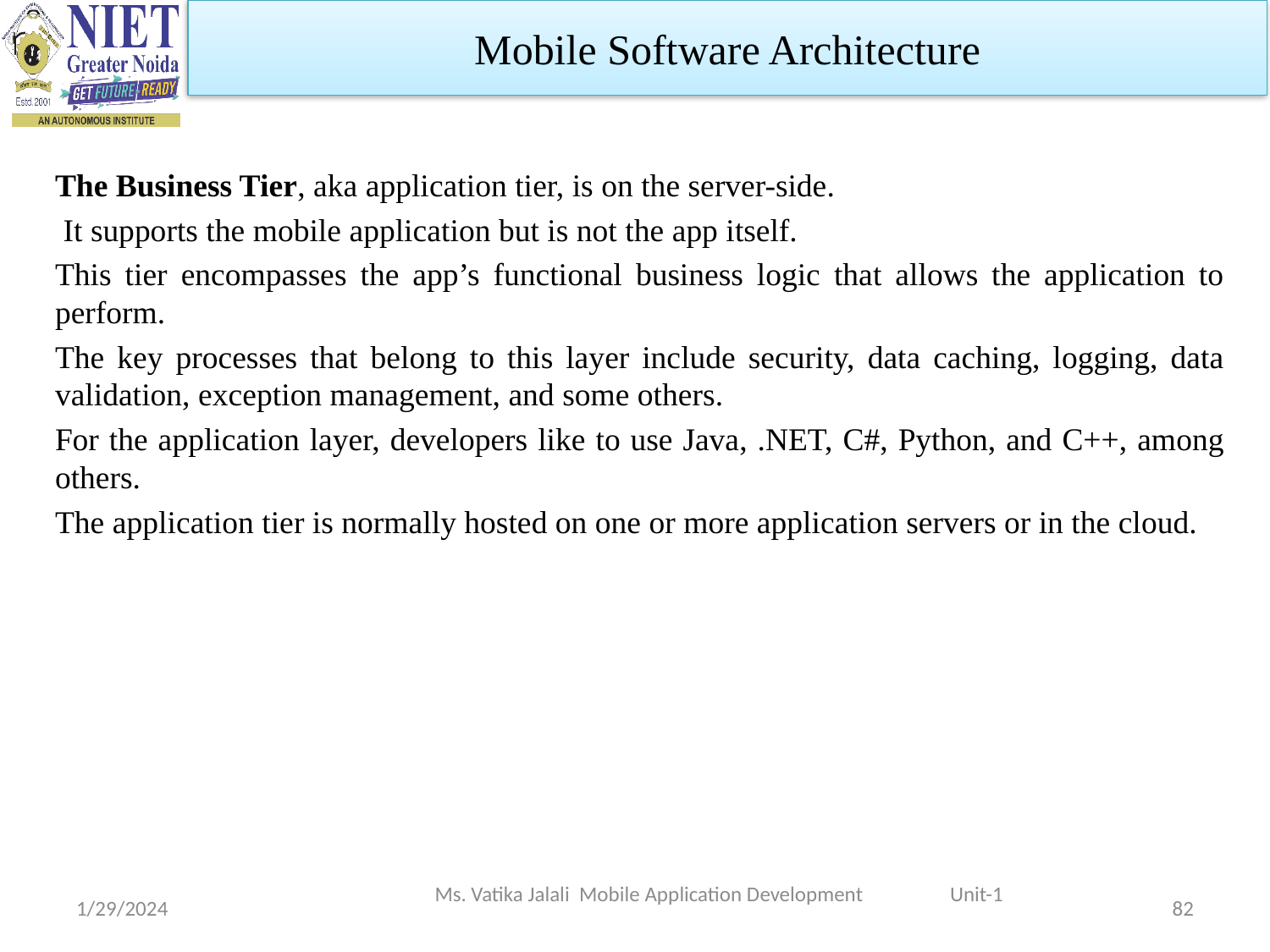

Mobile Software Architecture
The Business Tier, aka application tier, is on the server-side.
 It supports the mobile application but is not the app itself.
This tier encompasses the app’s functional business logic that allows the application to perform.
The key processes that belong to this layer include security, data caching, logging, data validation, exception management, and some others.
For the application layer, developers like to use Java, .NET, C#, Python, and C++, among others.
The application tier is normally hosted on one or more application servers or in the cloud.
Ms. Vatika Jalali  Mobile Application Development                  Unit-1
1/29/2024
82